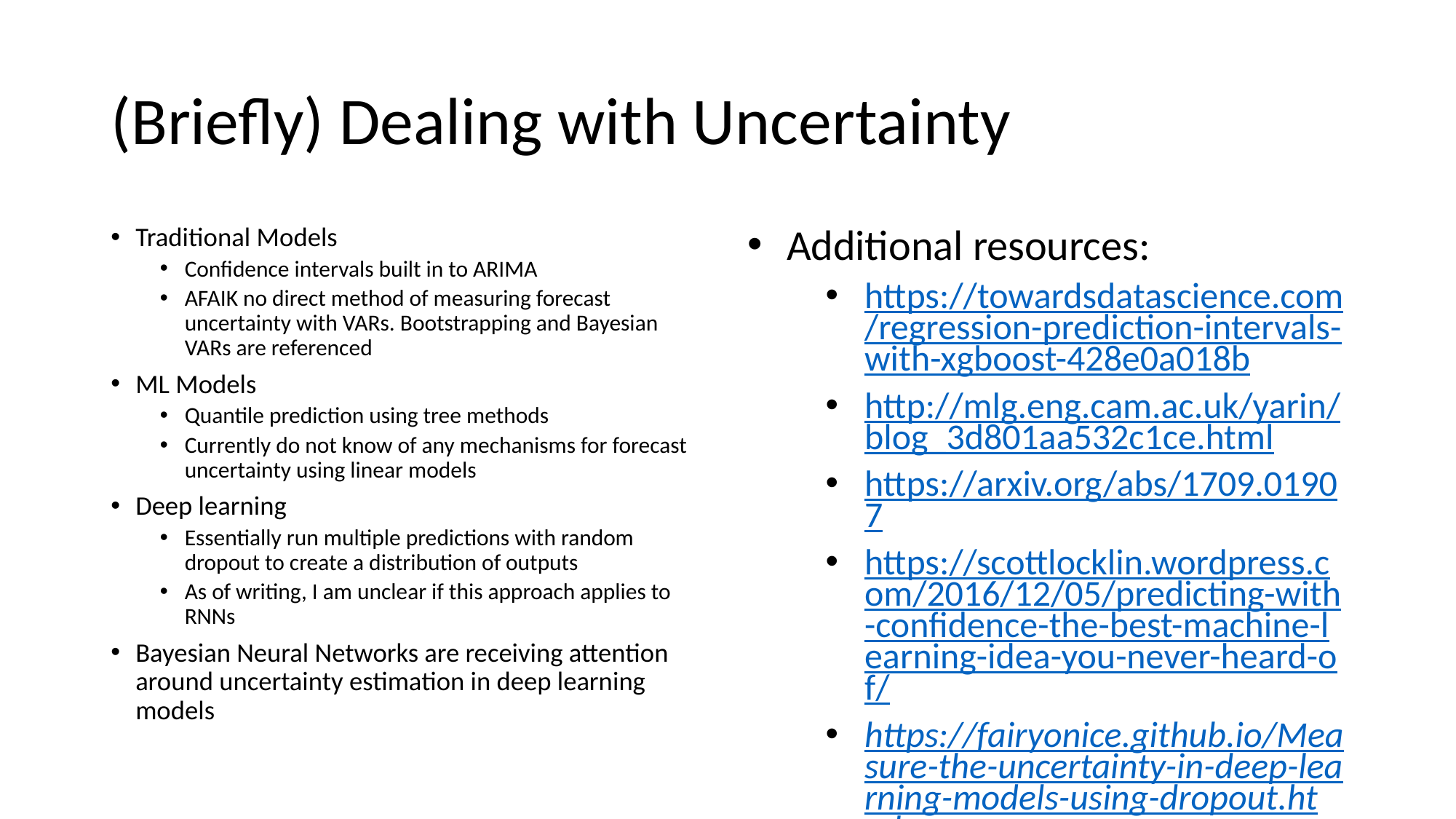

# (Briefly) Dealing with Uncertainty
Traditional Models
Confidence intervals built in to ARIMA
AFAIK no direct method of measuring forecast uncertainty with VARs. Bootstrapping and Bayesian VARs are referenced
ML Models
Quantile prediction using tree methods
Currently do not know of any mechanisms for forecast uncertainty using linear models
Deep learning
Essentially run multiple predictions with random dropout to create a distribution of outputs
As of writing, I am unclear if this approach applies to RNNs
Bayesian Neural Networks are receiving attention around uncertainty estimation in deep learning models
Additional resources:
https://towardsdatascience.com/regression-prediction-intervals-with-xgboost-428e0a018b
http://mlg.eng.cam.ac.uk/yarin/blog_3d801aa532c1ce.html
https://arxiv.org/abs/1709.01907
https://scottlocklin.wordpress.com/2016/12/05/predicting-with-confidence-the-best-machine-learning-idea-you-never-heard-of/
https://fairyonice.github.io/Measure-the-uncertainty-in-deep-learning-models-using-dropout.html